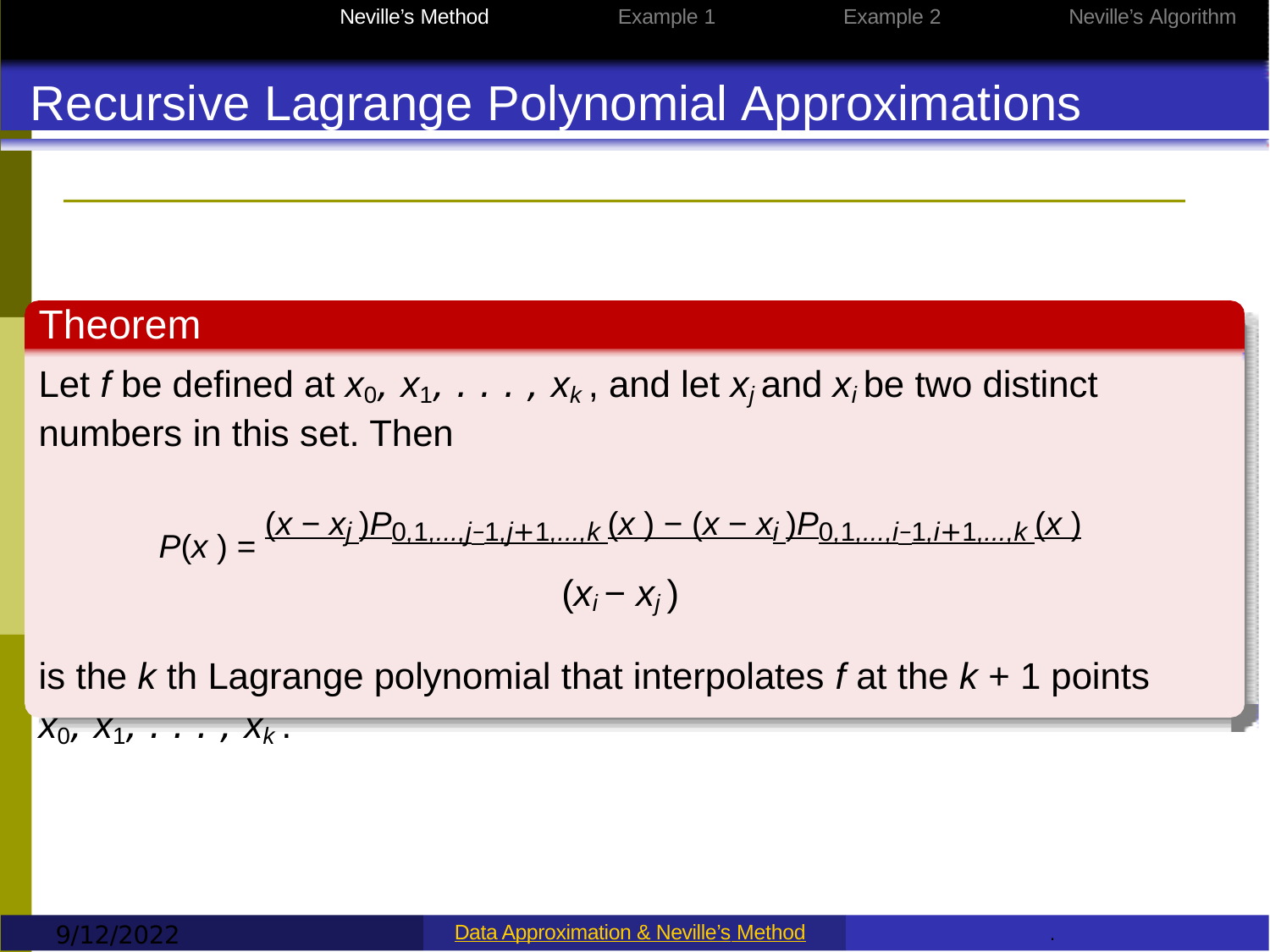

Data Approximation
Neville’s Method
Example 1
Example 2
Neville’s Algorithm
Recursive Lagrange Polynomial Approximations

Theorem
Let f be defined at x0, x1, . . . , xk , and let xj and xi be two distinct  numbers in this set. Then
P(x ) = (x − xj )P0,1,...,j−1,j+1,...,k (x ) − (x − xi )P0,1,...,i−1,i+1,...,k (x )
(xi − xj )
is the k th Lagrange polynomial that interpolates f at the k + 1 points
x0, x1, . . . , xk .

9/12/2022
Data Approximation & Neville’s Method
.